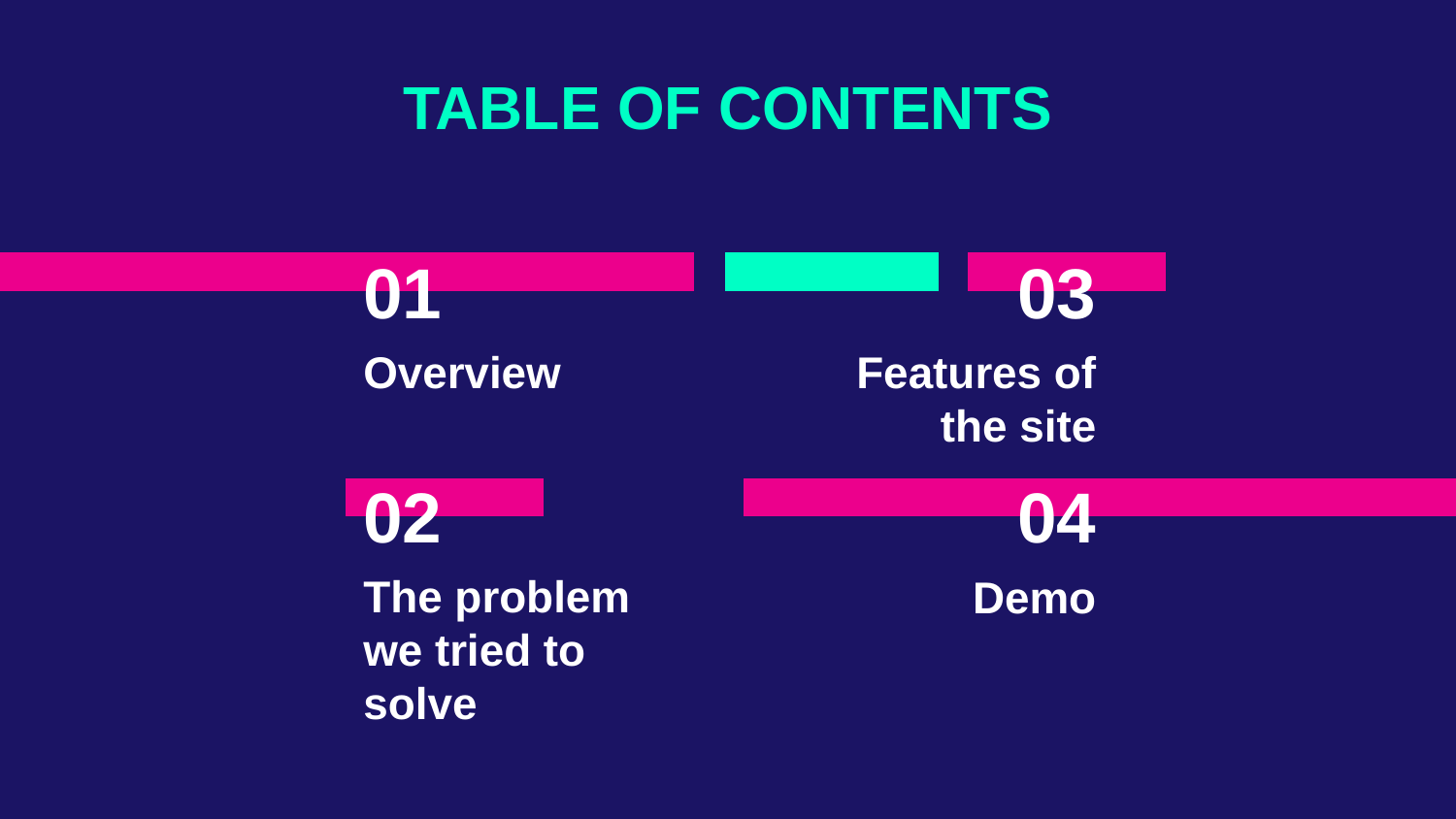

TABLE OF CONTENTS
# 01
03
Overview
Features of the site
02
04
The problem we tried to solve
Demo